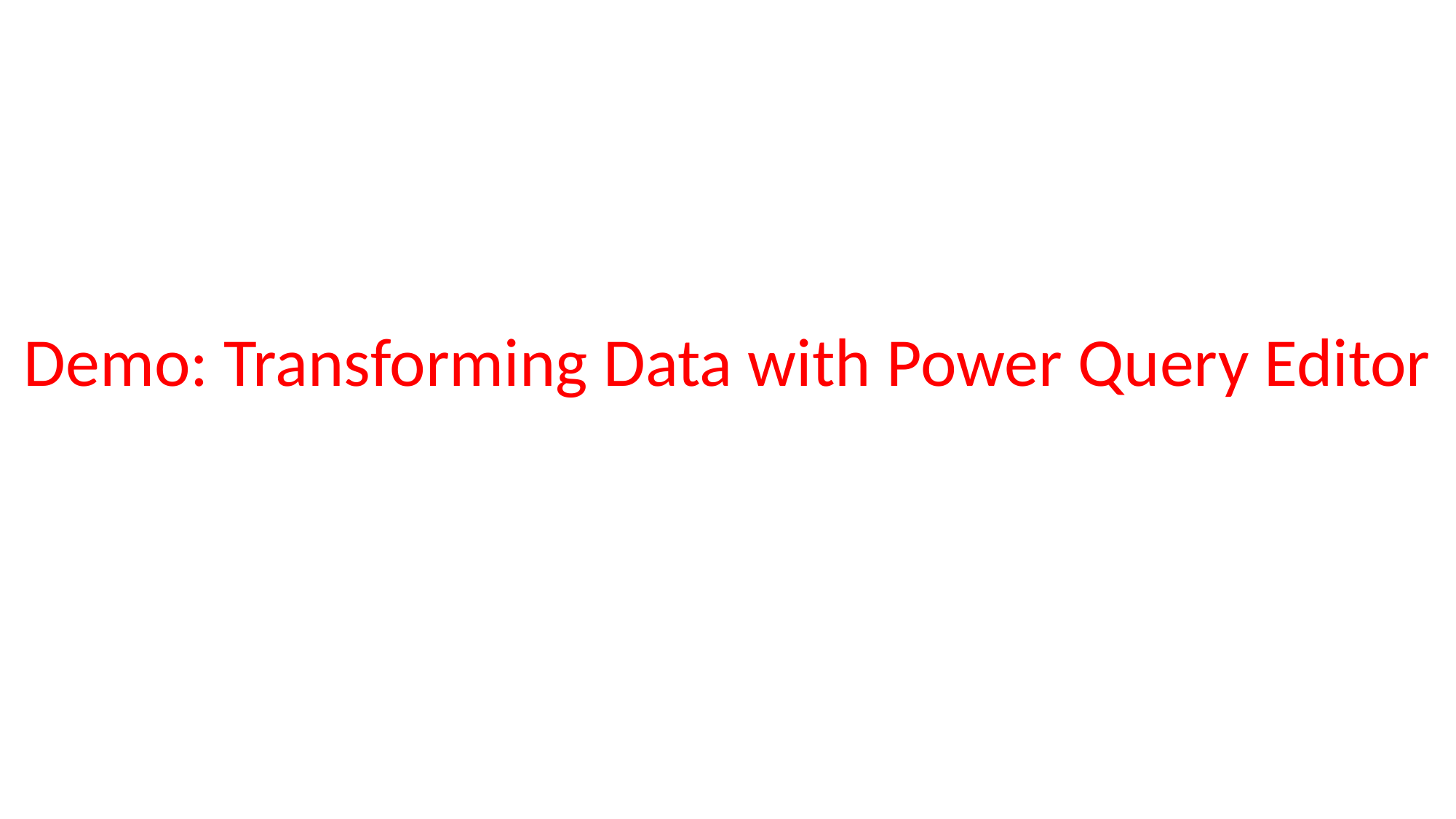

# Demo: Transforming Data with Power Query Editor